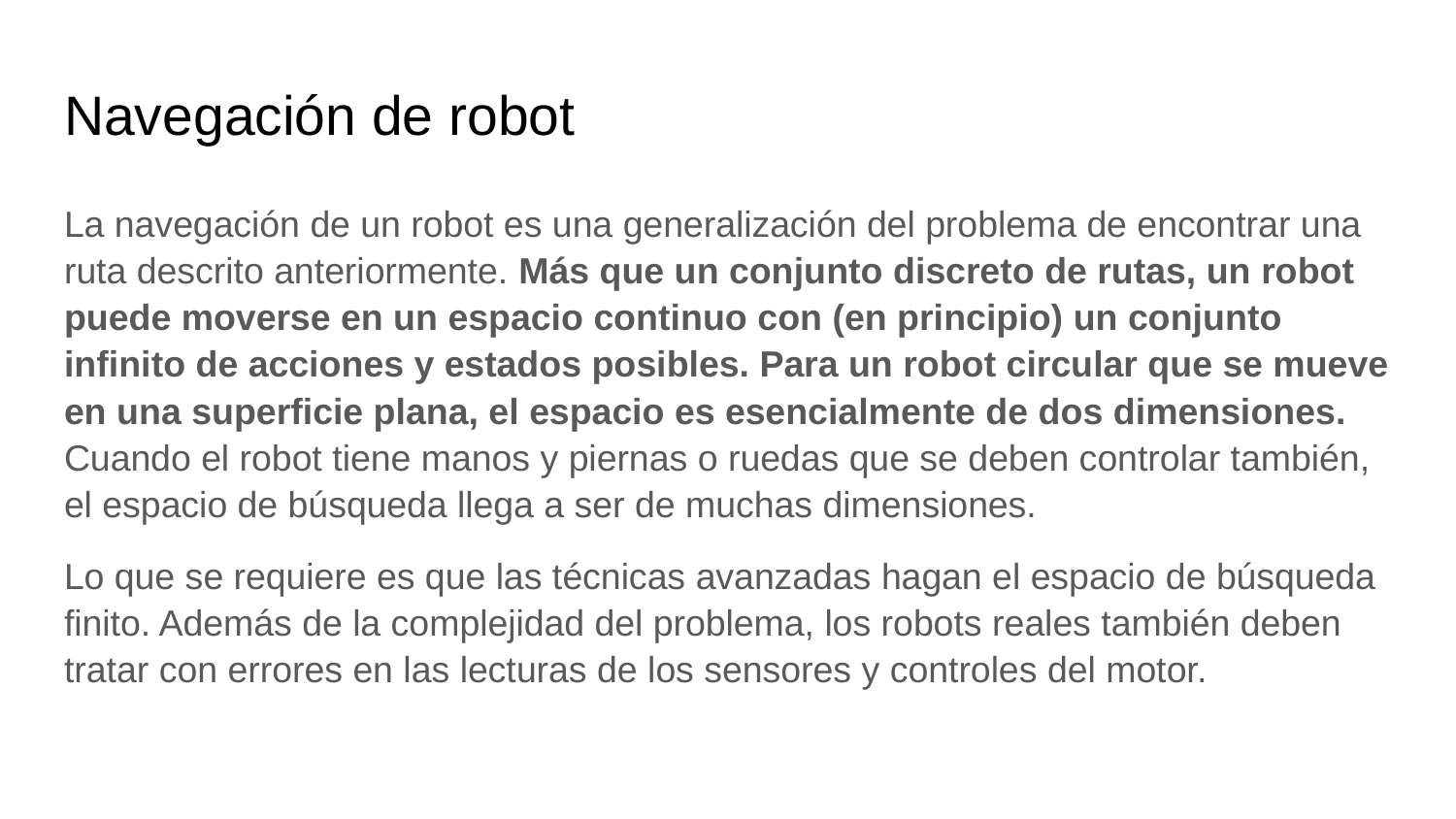

# Navegación de robot
La navegación de un robot es una generalización del problema de encontrar una ruta descrito anteriormente. Más que un conjunto discreto de rutas, un robot puede moverse en un espacio continuo con (en principio) un conjunto infinito de acciones y estados posibles. Para un robot circular que se mueve en una superficie plana, el espacio es esencialmente de dos dimensiones. Cuando el robot tiene manos y piernas o ruedas que se deben controlar también, el espacio de búsqueda llega a ser de muchas dimensiones.
Lo que se requiere es que las técnicas avanzadas hagan el espacio de búsqueda finito. Además de la complejidad del problema, los robots reales también deben tratar con errores en las lecturas de los sensores y controles del motor.